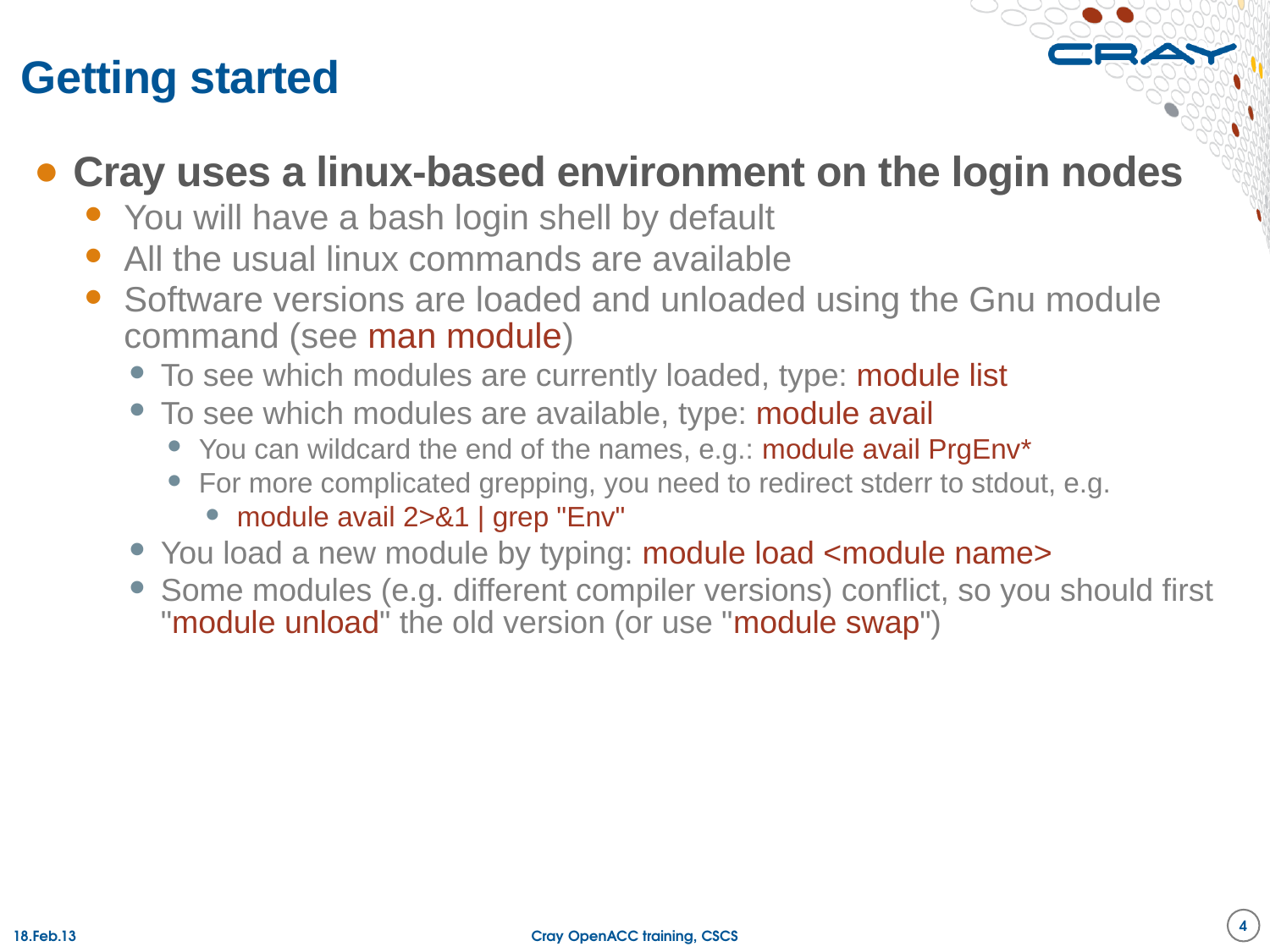

# Getting started
Cray uses a linux-based environment on the login nodes
You will have a bash login shell by default
All the usual linux commands are available
Software versions are loaded and unloaded using the Gnu module command (see man module)
To see which modules are currently loaded, type: module list
To see which modules are available, type: module avail
You can wildcard the end of the names, e.g.: module avail PrgEnv*
For more complicated grepping, you need to redirect stderr to stdout, e.g.
module avail 2>&1 | grep "Env"
You load a new module by typing: module load <module name>
Some modules (e.g. different compiler versions) conflict, so you should first "module unload" the old version (or use "module swap")
4
18.Feb.13
Cray OpenACC training, CSCS